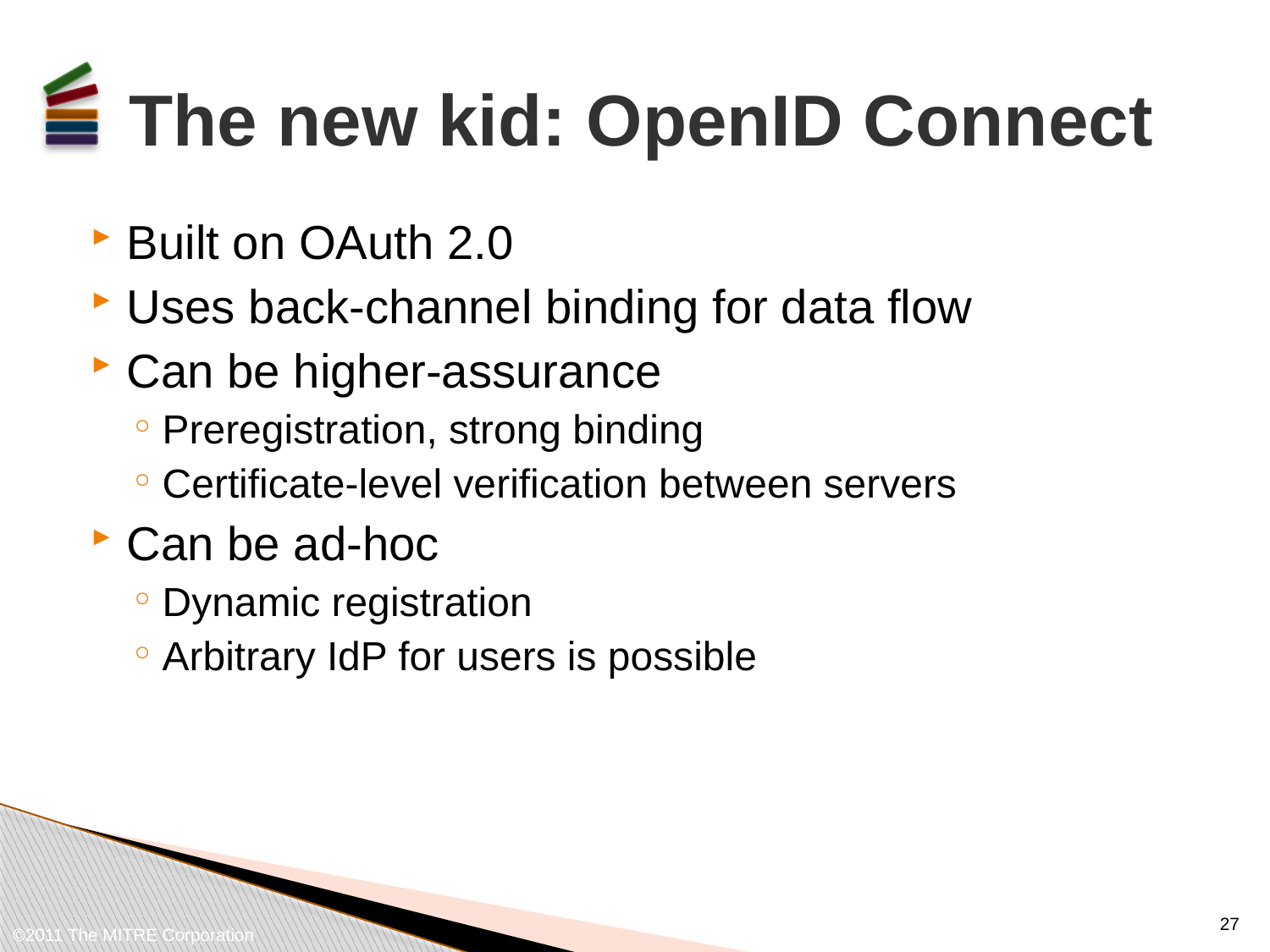

# The new kid: OpenID Connect
Built on OAuth 2.0
Uses back-channel binding for data flow
Can be higher-assurance
Preregistration, strong binding
Certificate-level verification between servers
Can be ad-hoc
Dynamic registration
Arbitrary IdP for users is possible
27